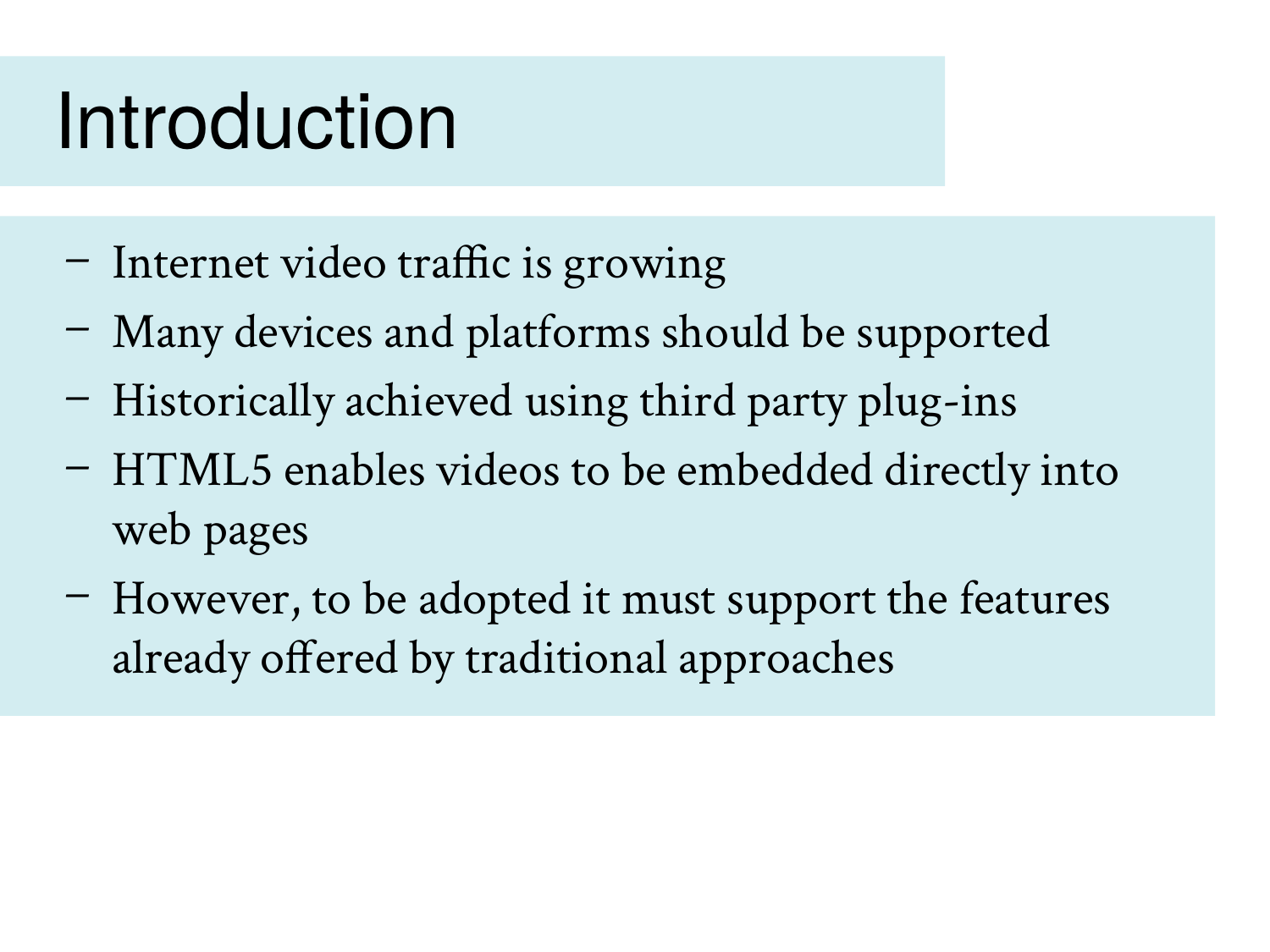

# Introduction

Internet video traffic is growing
Many devices and platforms should be supported
Historically achieved using third party plug-ins
HTML5 enables videos to be embedded directly into web pages
However, to be adopted it must support the features already offered by traditional approaches